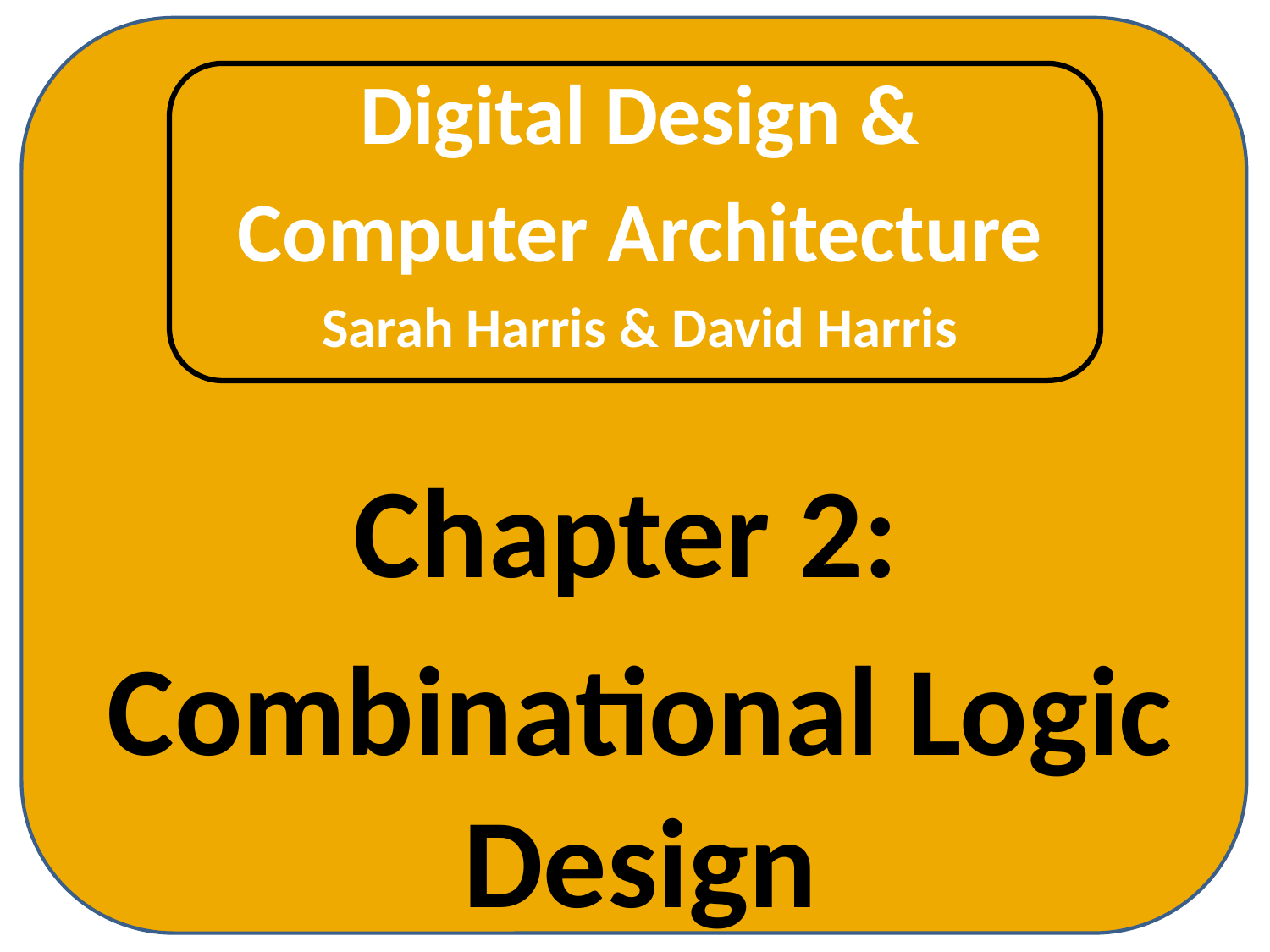

Digital Design &
Computer Architecture
Sarah Harris & David Harris

Chapter 2:
Combinational Logic Design